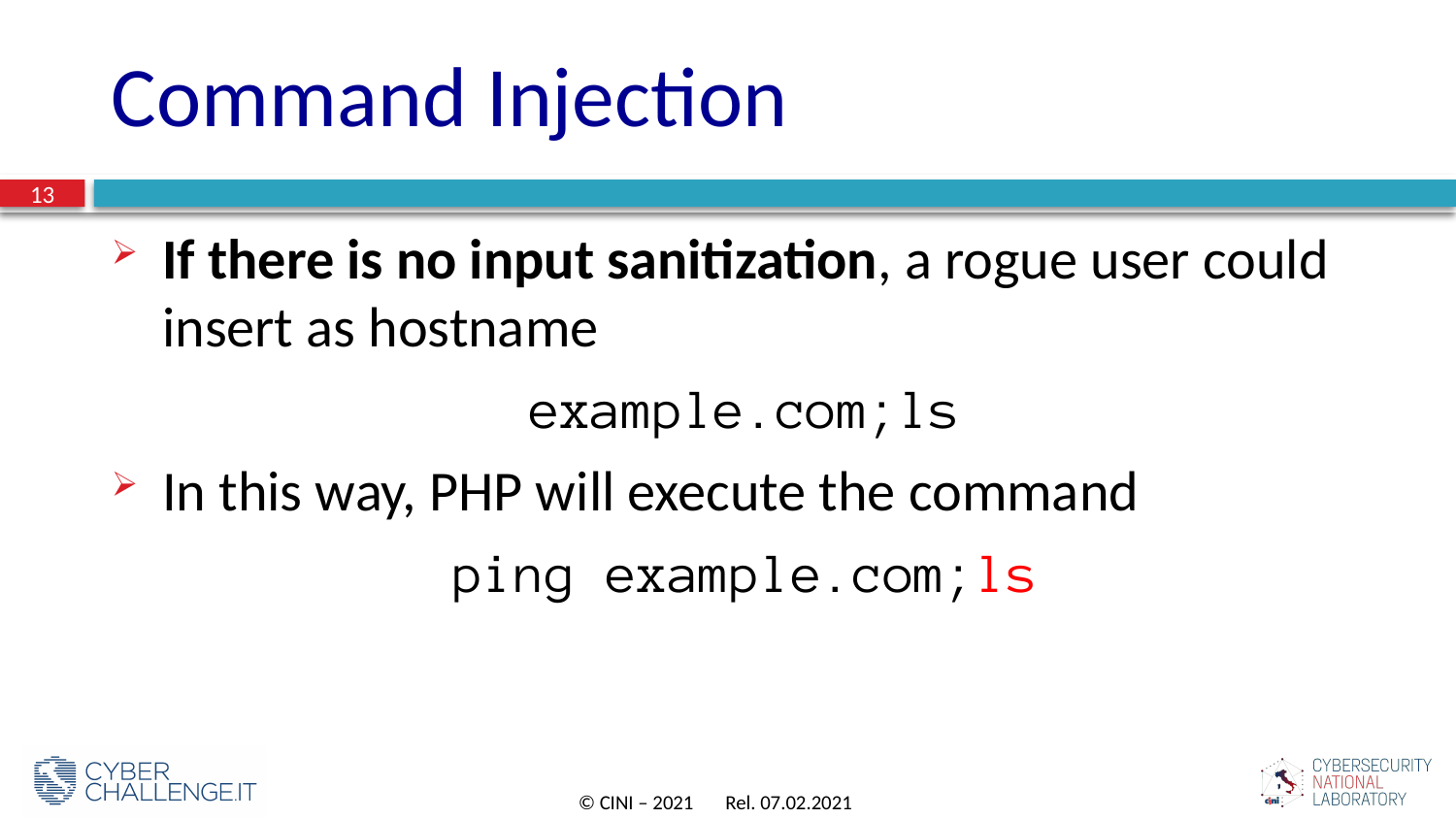

# Command Injection
13
If there is no input sanitization, a rogue user could insert as hostname
example.com;ls
In this way, PHP will execute the command
ping example.com;ls